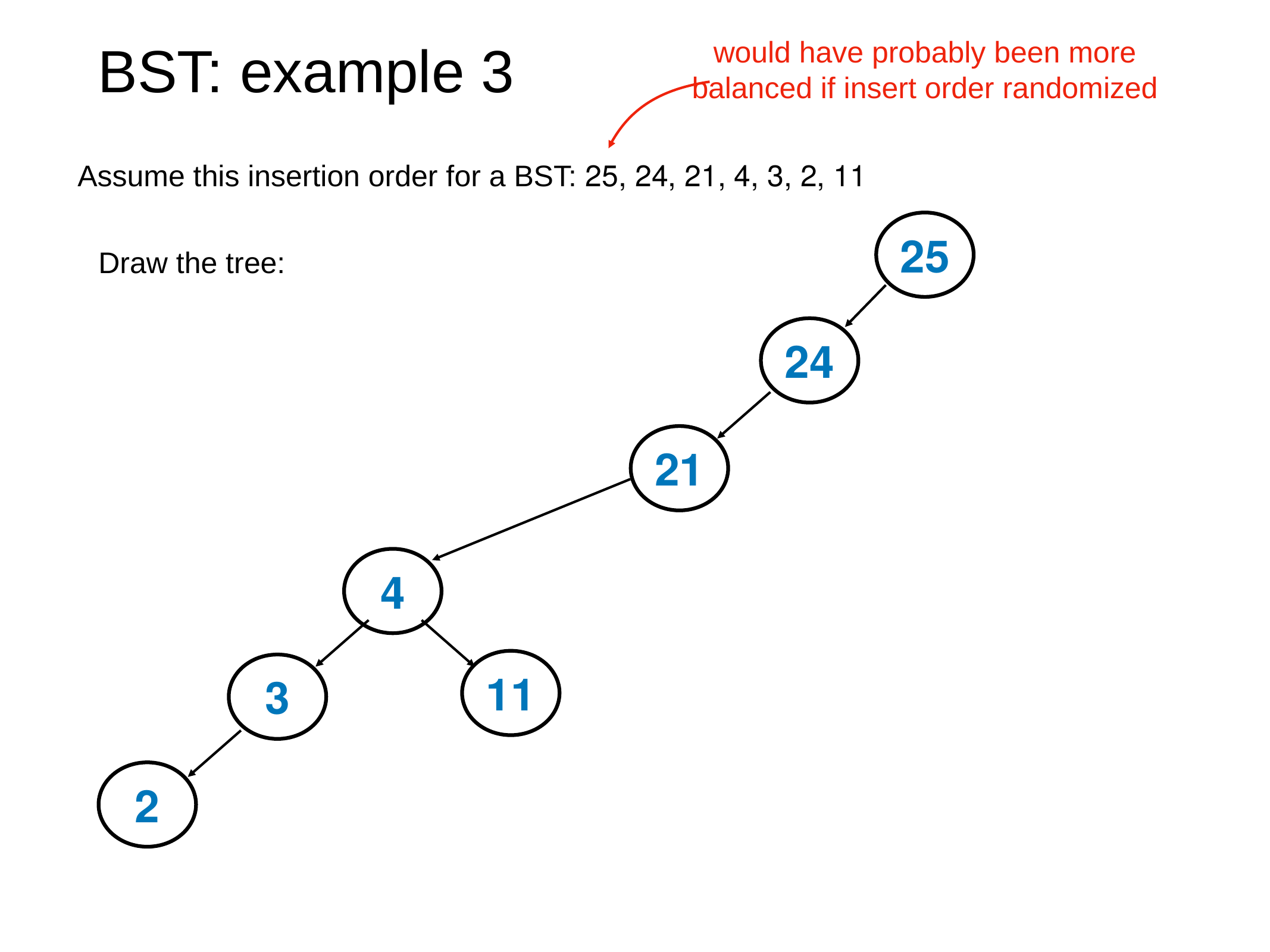

# BST: example 3
would have probably been more
balanced if insert order randomized

Assume this insertion order for a BST: 25, 24, 21, 4, 3, 2, 11
25
Draw the tree:

24

21

4

11
3

2